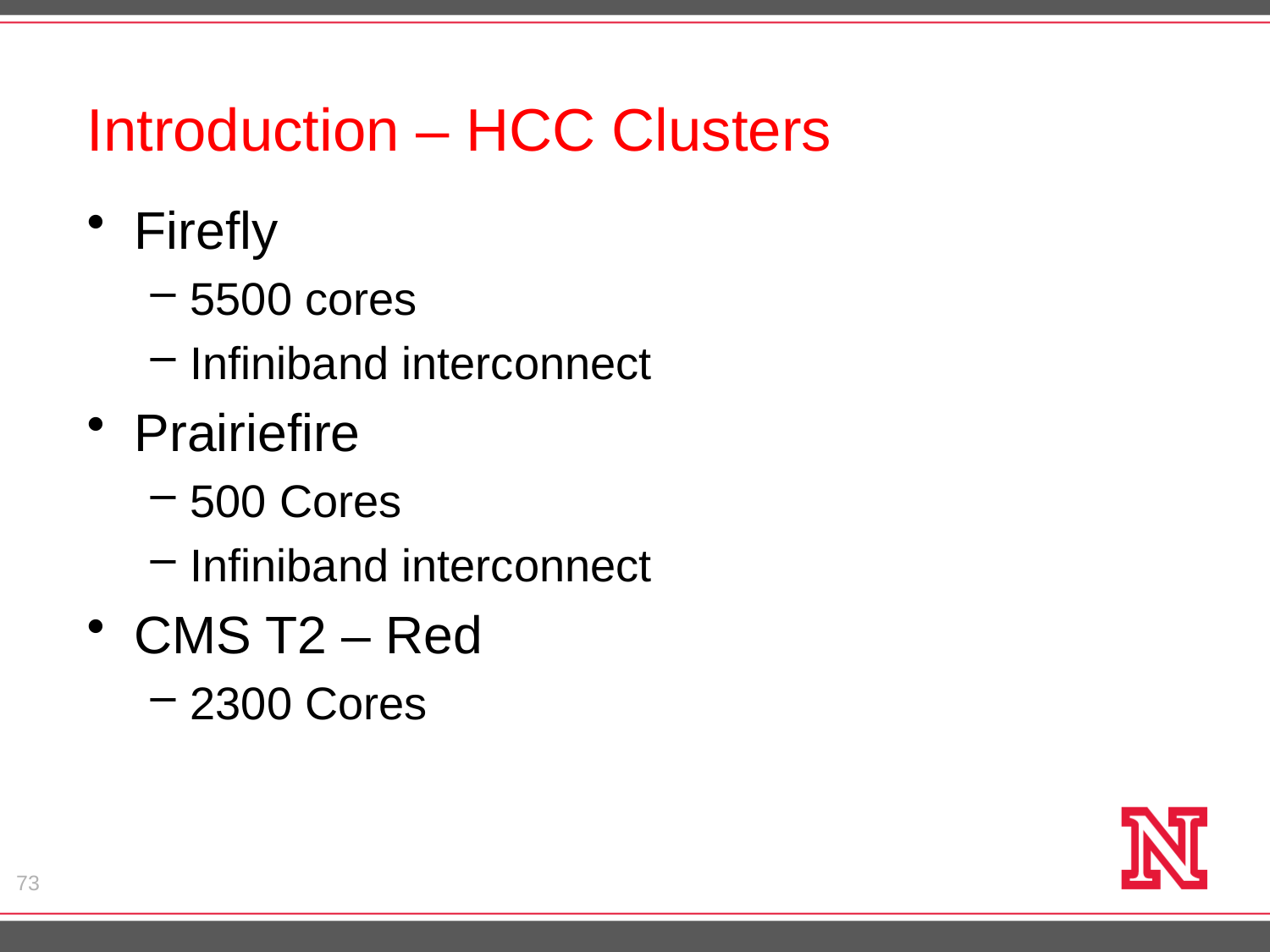

# Introduction – HCC Clusters
Firefly
5500 cores
Infiniband interconnect
Prairiefire
500 Cores
Infiniband interconnect
CMS T2 – Red
2300 Cores
73